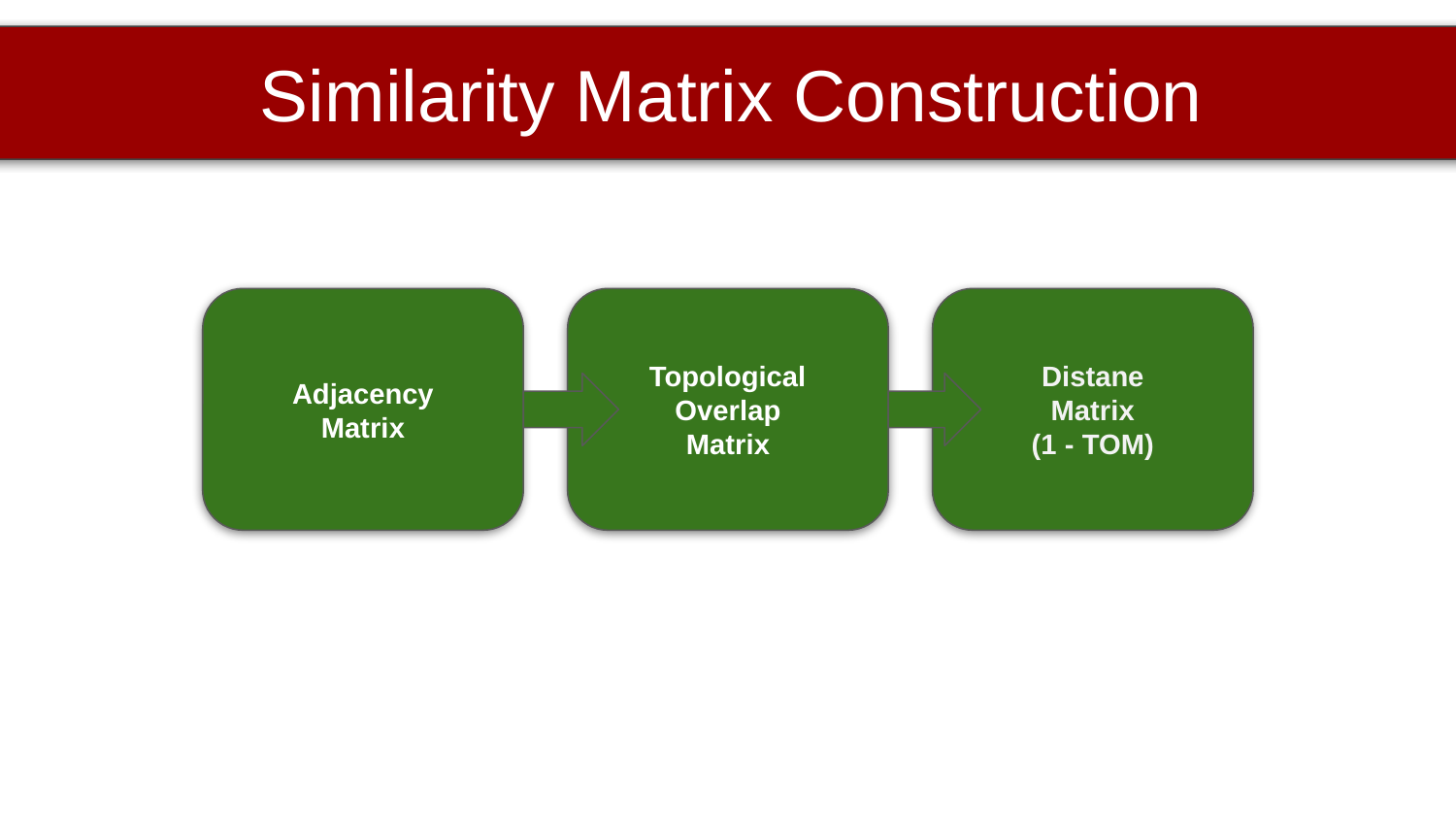

Similarity Matrix Construction
Adjacency
Matrix
Topological
Overlap
Matrix
Distane
Matrix
(1 - TOM)